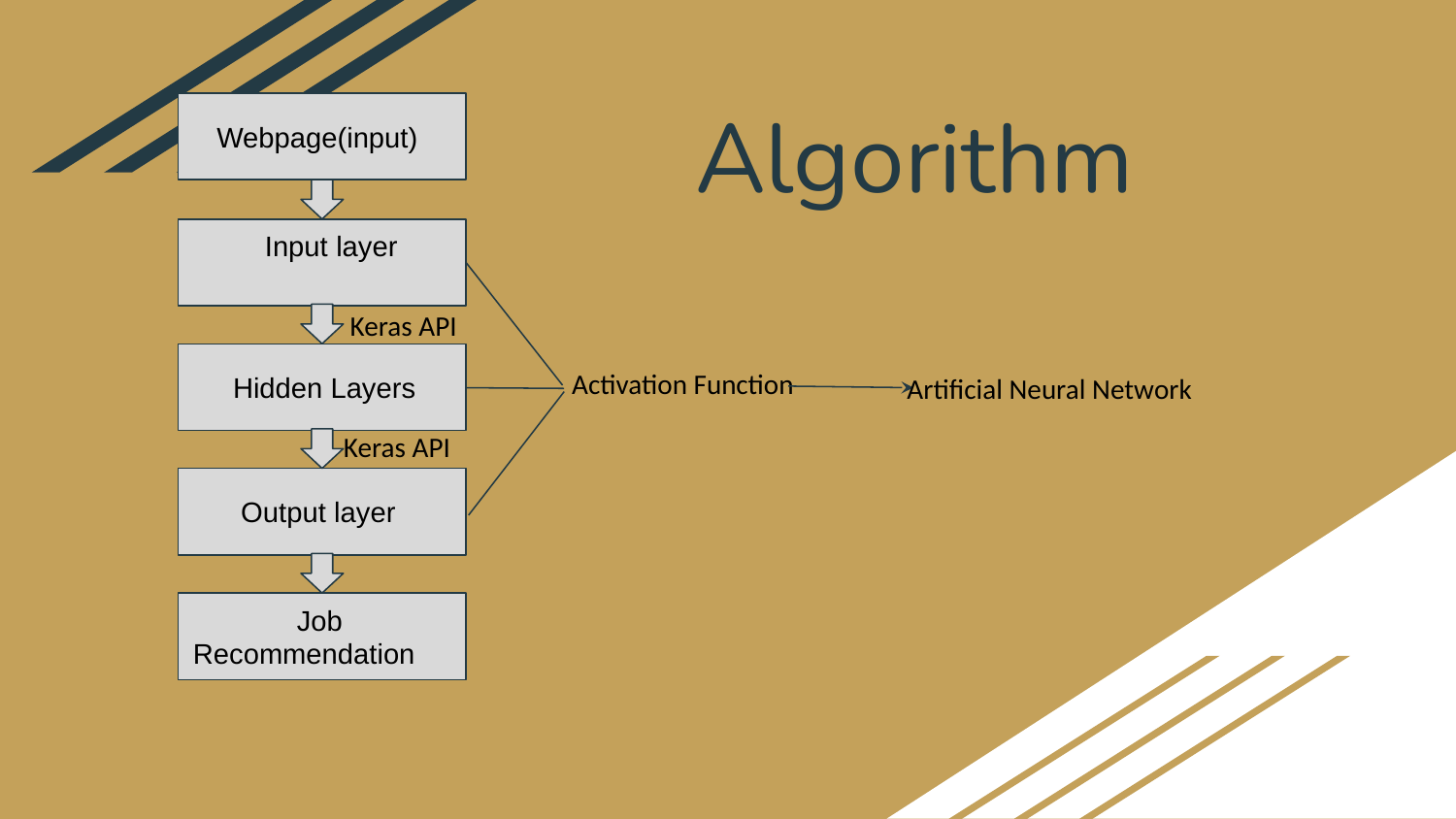

# Algorithm
   Webpage(input)

         Input layer
Keras API

     Hidden Layers
Activation Function
Artificial Neural Network
Keras API

      Output layer

             Job        Recommendation